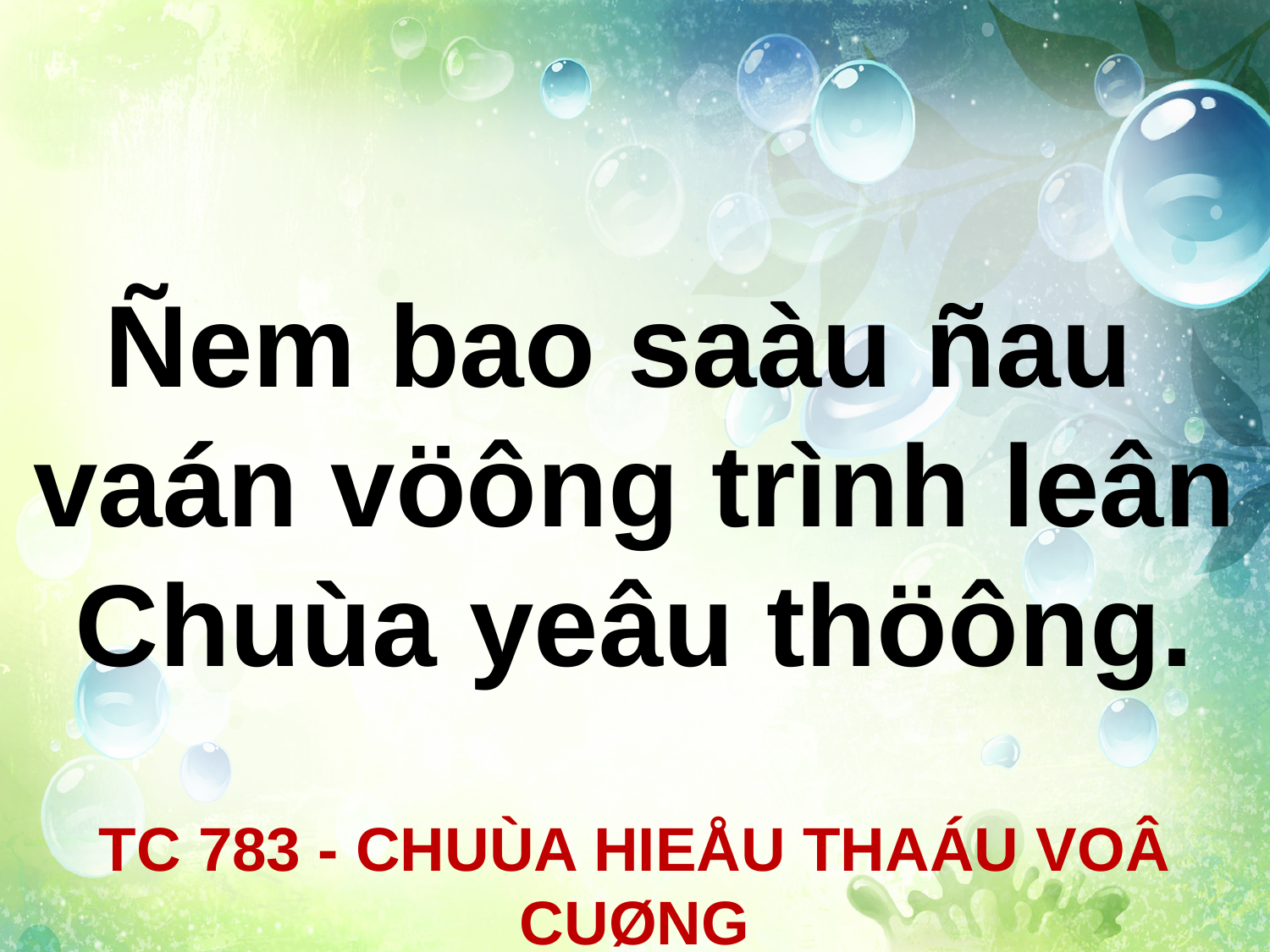

Ñem bao saàu ñau
vaán vöông trình leân Chuùa yeâu thöông.
TC 783 - CHUÙA HIEÅU THAÁU VOÂ CUØNG